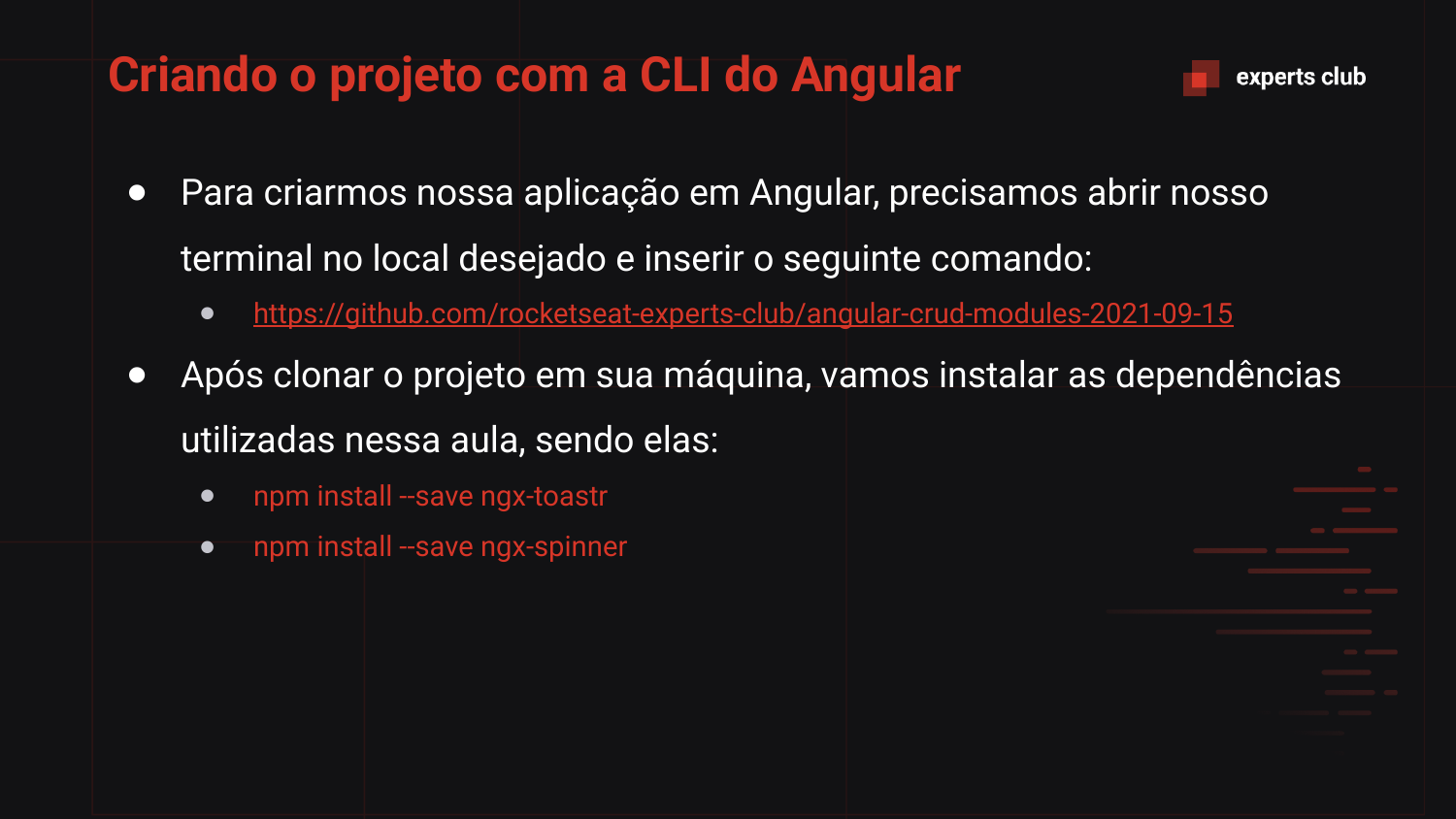

# Criando o projeto com a CLI do Angular
Para criarmos nossa aplicação em Angular, precisamos abrir nosso terminal no local desejado e inserir o seguinte comando:
https://github.com/rocketseat-experts-club/angular-crud-modules-2021-09-15
Após clonar o projeto em sua máquina, vamos instalar as dependências utilizadas nessa aula, sendo elas:
npm install --save ngx-toastr
npm install --save ngx-spinner